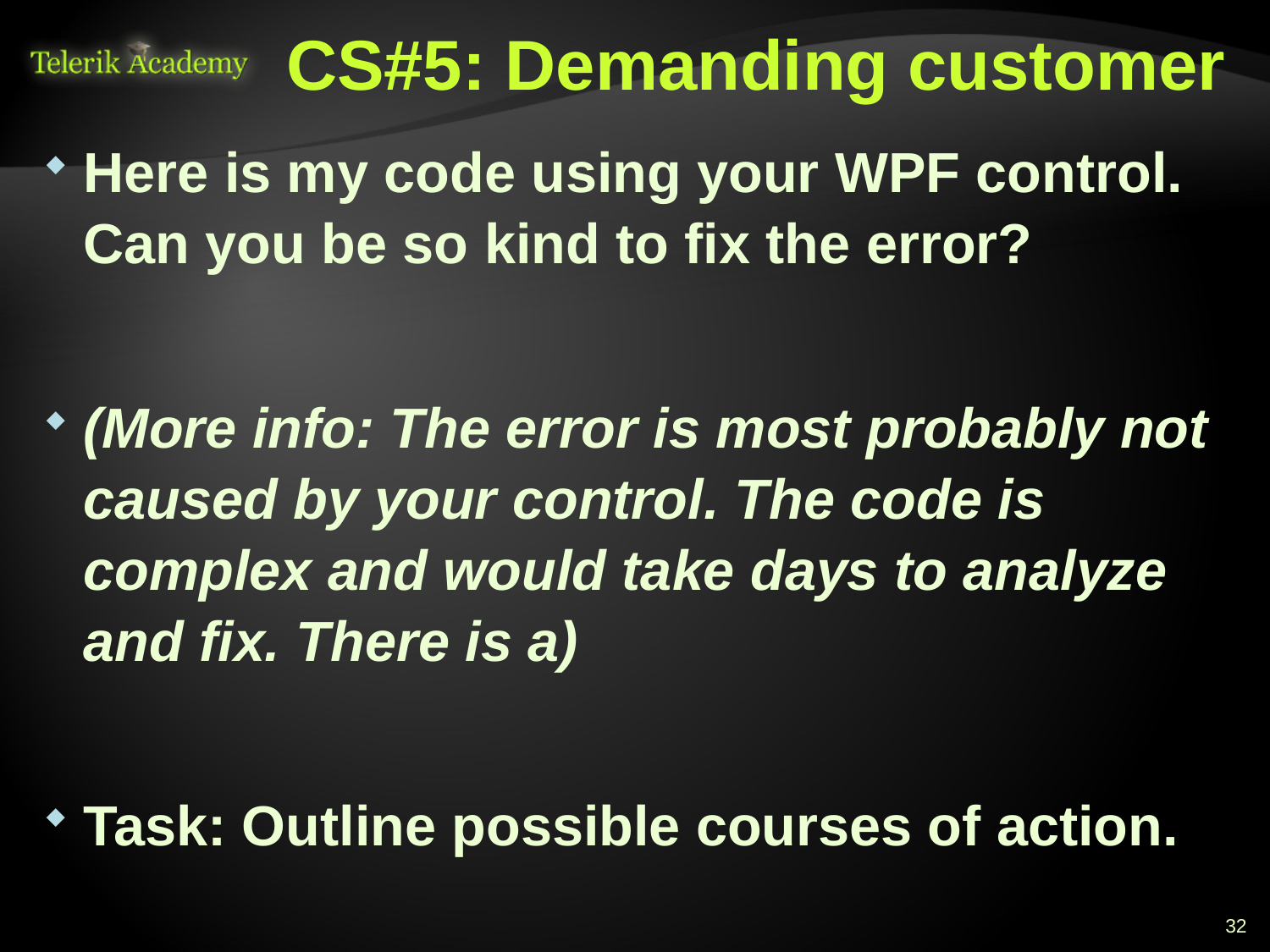

# CS#5: Demanding customer
Here is my code using your WPF control. Can you be so kind to fix the error?

(More info: The error is most probably not caused by your control. The code is complex and would take days to analyze and fix. There is a)

Task: Outline possible courses of action.
32